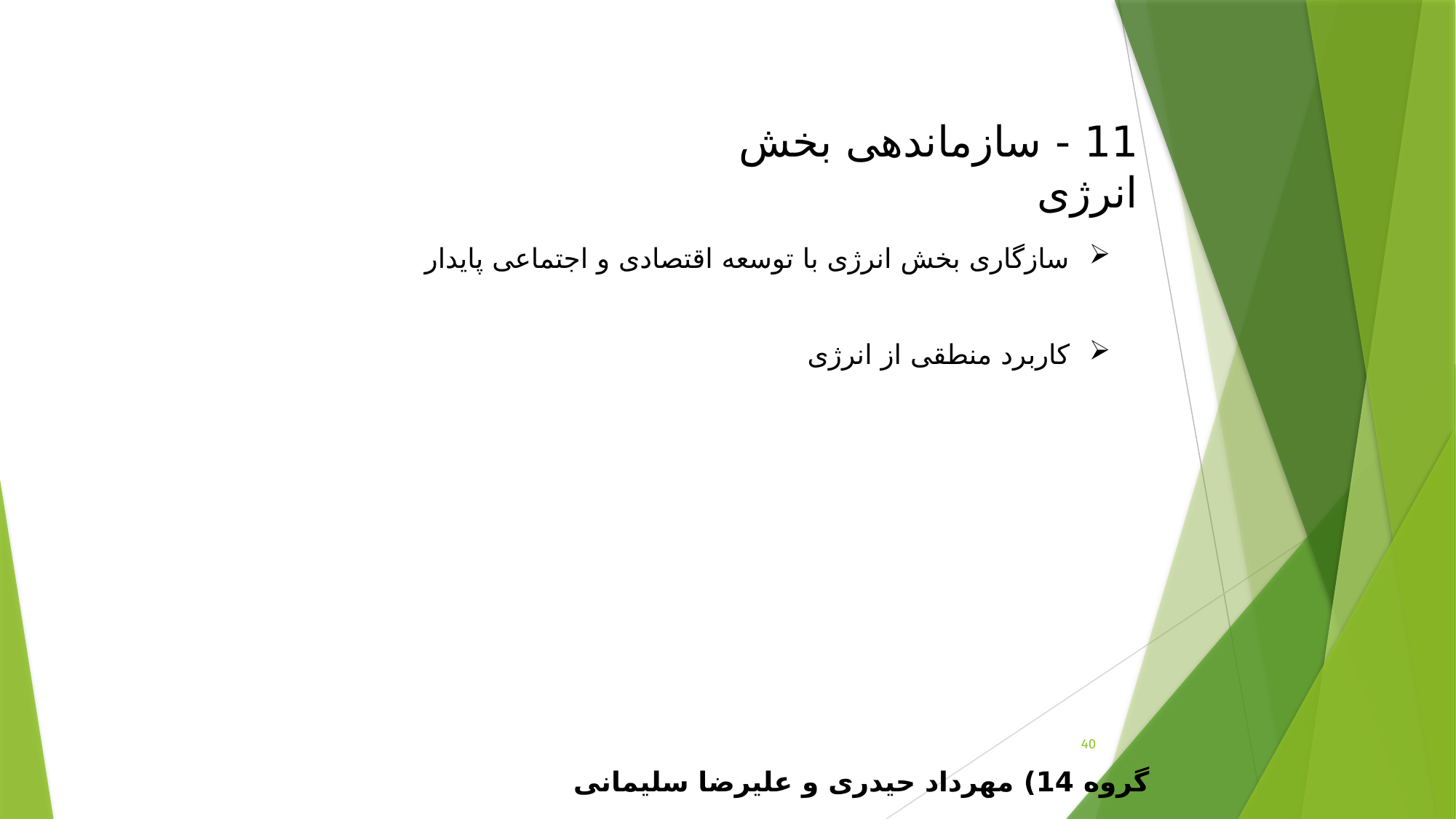

11 - سازماندهی بخش انرژی
سازگاری بخش انرژی با توسعه اقتصادی و اجتماعی پایدار

کاربرد منطقی از انرژی

40
گروه 14) مهرداد حیدری و علیرضا سلیمانی